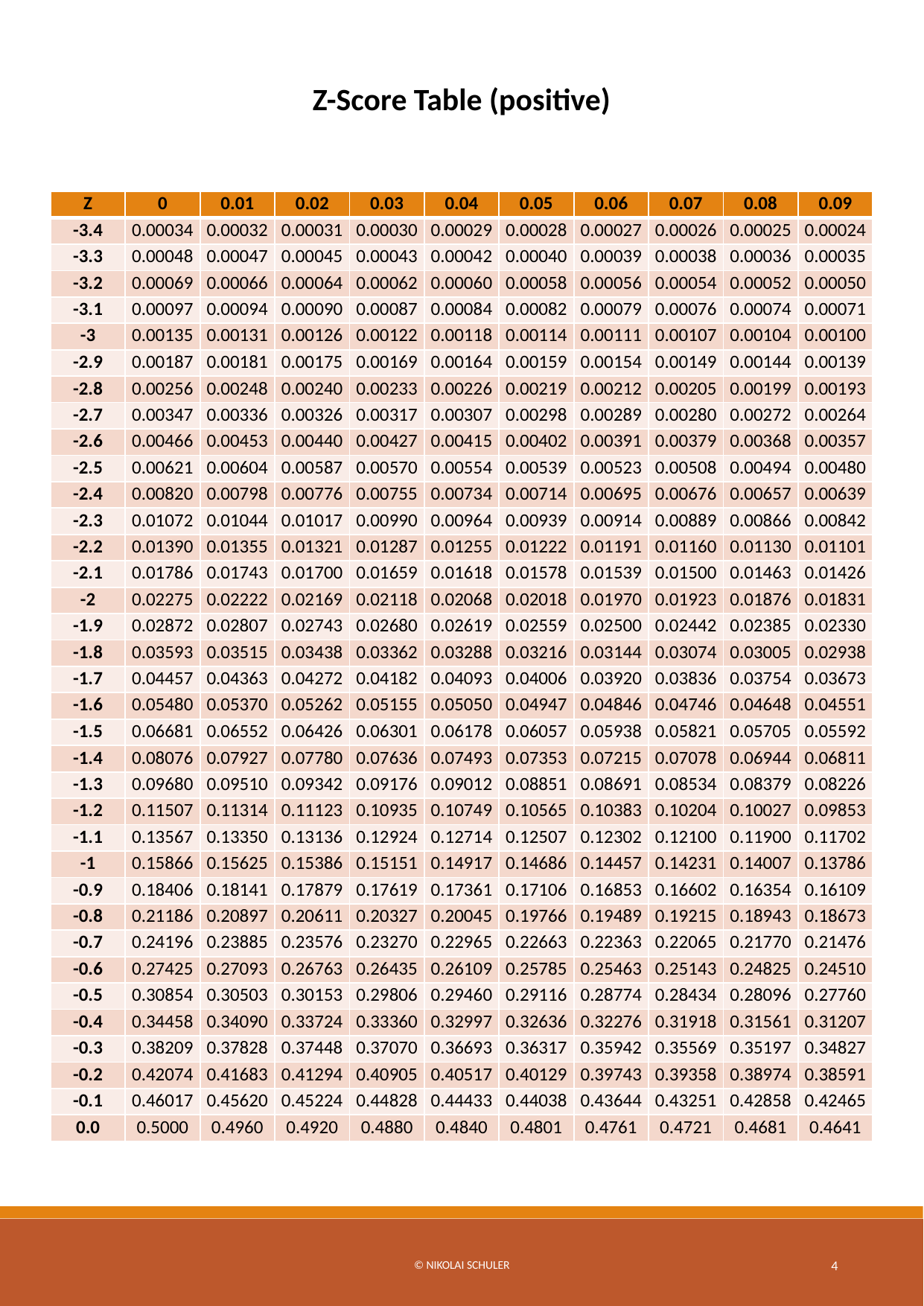

Z-Score Table (positive)
| Z | 0 | 0.01 | 0.02 | 0.03 | 0.04 | 0.05 | 0.06 | 0.07 | 0.08 | 0.09 |
| --- | --- | --- | --- | --- | --- | --- | --- | --- | --- | --- |
| -3.4 | 0.00034 | 0.00032 | 0.00031 | 0.00030 | 0.00029 | 0.00028 | 0.00027 | 0.00026 | 0.00025 | 0.00024 |
| -3.3 | 0.00048 | 0.00047 | 0.00045 | 0.00043 | 0.00042 | 0.00040 | 0.00039 | 0.00038 | 0.00036 | 0.00035 |
| -3.2 | 0.00069 | 0.00066 | 0.00064 | 0.00062 | 0.00060 | 0.00058 | 0.00056 | 0.00054 | 0.00052 | 0.00050 |
| -3.1 | 0.00097 | 0.00094 | 0.00090 | 0.00087 | 0.00084 | 0.00082 | 0.00079 | 0.00076 | 0.00074 | 0.00071 |
| -3 | 0.00135 | 0.00131 | 0.00126 | 0.00122 | 0.00118 | 0.00114 | 0.00111 | 0.00107 | 0.00104 | 0.00100 |
| -2.9 | 0.00187 | 0.00181 | 0.00175 | 0.00169 | 0.00164 | 0.00159 | 0.00154 | 0.00149 | 0.00144 | 0.00139 |
| -2.8 | 0.00256 | 0.00248 | 0.00240 | 0.00233 | 0.00226 | 0.00219 | 0.00212 | 0.00205 | 0.00199 | 0.00193 |
| -2.7 | 0.00347 | 0.00336 | 0.00326 | 0.00317 | 0.00307 | 0.00298 | 0.00289 | 0.00280 | 0.00272 | 0.00264 |
| -2.6 | 0.00466 | 0.00453 | 0.00440 | 0.00427 | 0.00415 | 0.00402 | 0.00391 | 0.00379 | 0.00368 | 0.00357 |
| -2.5 | 0.00621 | 0.00604 | 0.00587 | 0.00570 | 0.00554 | 0.00539 | 0.00523 | 0.00508 | 0.00494 | 0.00480 |
| -2.4 | 0.00820 | 0.00798 | 0.00776 | 0.00755 | 0.00734 | 0.00714 | 0.00695 | 0.00676 | 0.00657 | 0.00639 |
| -2.3 | 0.01072 | 0.01044 | 0.01017 | 0.00990 | 0.00964 | 0.00939 | 0.00914 | 0.00889 | 0.00866 | 0.00842 |
| -2.2 | 0.01390 | 0.01355 | 0.01321 | 0.01287 | 0.01255 | 0.01222 | 0.01191 | 0.01160 | 0.01130 | 0.01101 |
| -2.1 | 0.01786 | 0.01743 | 0.01700 | 0.01659 | 0.01618 | 0.01578 | 0.01539 | 0.01500 | 0.01463 | 0.01426 |
| -2 | 0.02275 | 0.02222 | 0.02169 | 0.02118 | 0.02068 | 0.02018 | 0.01970 | 0.01923 | 0.01876 | 0.01831 |
| -1.9 | 0.02872 | 0.02807 | 0.02743 | 0.02680 | 0.02619 | 0.02559 | 0.02500 | 0.02442 | 0.02385 | 0.02330 |
| -1.8 | 0.03593 | 0.03515 | 0.03438 | 0.03362 | 0.03288 | 0.03216 | 0.03144 | 0.03074 | 0.03005 | 0.02938 |
| -1.7 | 0.04457 | 0.04363 | 0.04272 | 0.04182 | 0.04093 | 0.04006 | 0.03920 | 0.03836 | 0.03754 | 0.03673 |
| -1.6 | 0.05480 | 0.05370 | 0.05262 | 0.05155 | 0.05050 | 0.04947 | 0.04846 | 0.04746 | 0.04648 | 0.04551 |
| -1.5 | 0.06681 | 0.06552 | 0.06426 | 0.06301 | 0.06178 | 0.06057 | 0.05938 | 0.05821 | 0.05705 | 0.05592 |
| -1.4 | 0.08076 | 0.07927 | 0.07780 | 0.07636 | 0.07493 | 0.07353 | 0.07215 | 0.07078 | 0.06944 | 0.06811 |
| -1.3 | 0.09680 | 0.09510 | 0.09342 | 0.09176 | 0.09012 | 0.08851 | 0.08691 | 0.08534 | 0.08379 | 0.08226 |
| -1.2 | 0.11507 | 0.11314 | 0.11123 | 0.10935 | 0.10749 | 0.10565 | 0.10383 | 0.10204 | 0.10027 | 0.09853 |
| -1.1 | 0.13567 | 0.13350 | 0.13136 | 0.12924 | 0.12714 | 0.12507 | 0.12302 | 0.12100 | 0.11900 | 0.11702 |
| -1 | 0.15866 | 0.15625 | 0.15386 | 0.15151 | 0.14917 | 0.14686 | 0.14457 | 0.14231 | 0.14007 | 0.13786 |
| -0.9 | 0.18406 | 0.18141 | 0.17879 | 0.17619 | 0.17361 | 0.17106 | 0.16853 | 0.16602 | 0.16354 | 0.16109 |
| -0.8 | 0.21186 | 0.20897 | 0.20611 | 0.20327 | 0.20045 | 0.19766 | 0.19489 | 0.19215 | 0.18943 | 0.18673 |
| -0.7 | 0.24196 | 0.23885 | 0.23576 | 0.23270 | 0.22965 | 0.22663 | 0.22363 | 0.22065 | 0.21770 | 0.21476 |
| -0.6 | 0.27425 | 0.27093 | 0.26763 | 0.26435 | 0.26109 | 0.25785 | 0.25463 | 0.25143 | 0.24825 | 0.24510 |
| -0.5 | 0.30854 | 0.30503 | 0.30153 | 0.29806 | 0.29460 | 0.29116 | 0.28774 | 0.28434 | 0.28096 | 0.27760 |
| -0.4 | 0.34458 | 0.34090 | 0.33724 | 0.33360 | 0.32997 | 0.32636 | 0.32276 | 0.31918 | 0.31561 | 0.31207 |
| -0.3 | 0.38209 | 0.37828 | 0.37448 | 0.37070 | 0.36693 | 0.36317 | 0.35942 | 0.35569 | 0.35197 | 0.34827 |
| -0.2 | 0.42074 | 0.41683 | 0.41294 | 0.40905 | 0.40517 | 0.40129 | 0.39743 | 0.39358 | 0.38974 | 0.38591 |
| -0.1 | 0.46017 | 0.45620 | 0.45224 | 0.44828 | 0.44433 | 0.44038 | 0.43644 | 0.43251 | 0.42858 | 0.42465 |
| 0.0 | 0.5000 | 0.4960 | 0.4920 | 0.4880 | 0.4840 | 0.4801 | 0.4761 | 0.4721 | 0.4681 | 0.4641 |
© Nikolai Schuler
4